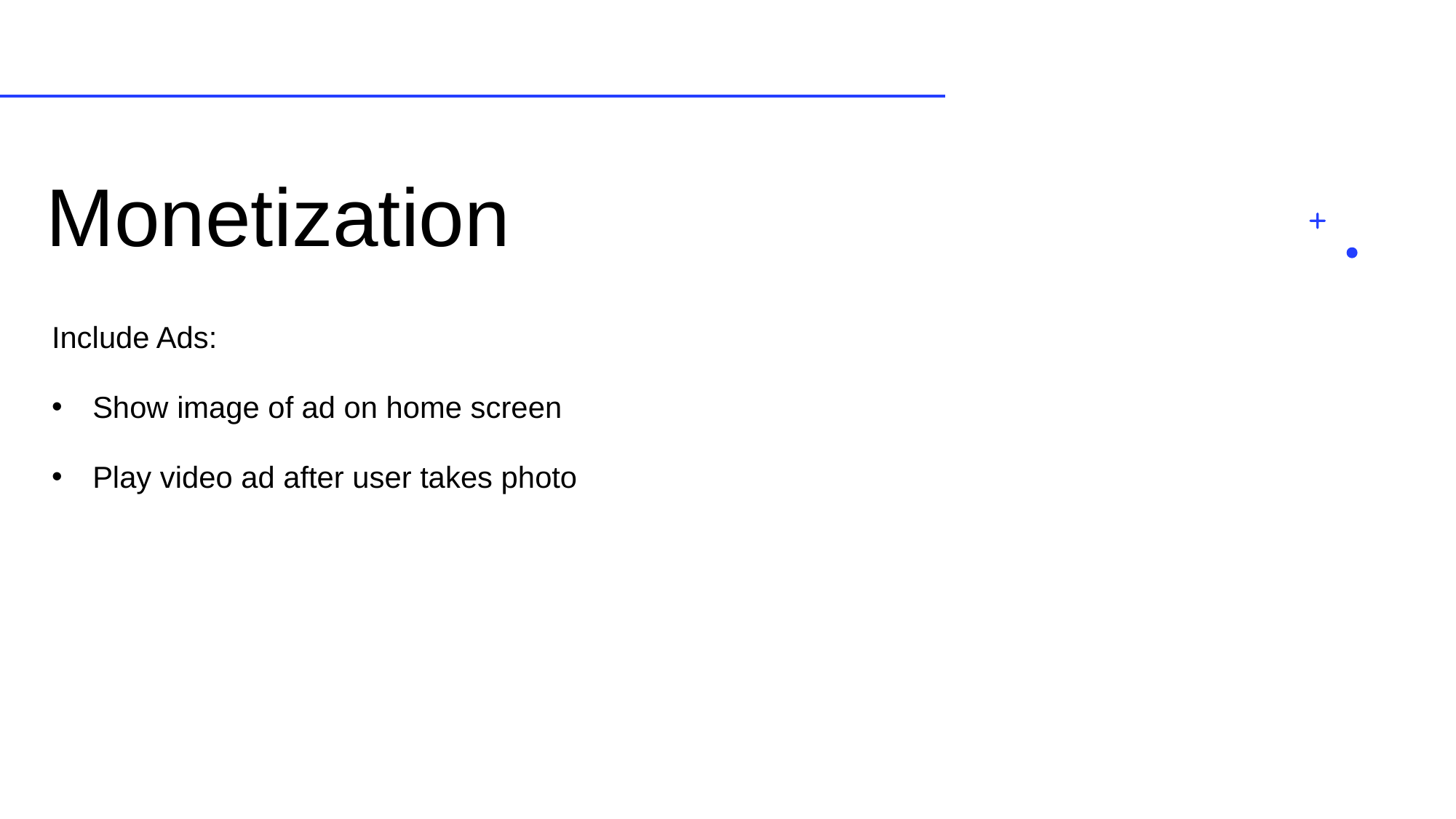

# Monetization
Include Ads:
Show image of ad on home screen
Play video ad after user takes photo